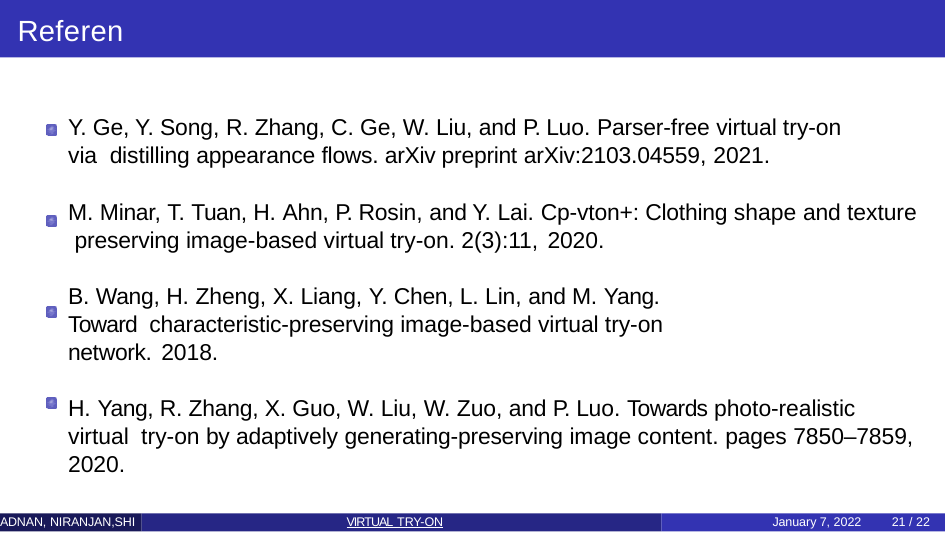

# Reference
Y. Ge, Y. Song, R. Zhang, C. Ge, W. Liu, and P. Luo. Parser-free virtual try-on via  distilling appearance flows. arXiv preprint arXiv:2103.04559, 2021.

M. Minar, T. Tuan, H. Ahn, P. Rosin, and Y. Lai. Cp-vton+: Clothing shape and texture  preserving image-based virtual try-on. 2(3):11, 2020.

B. Wang, H. Zheng, X. Liang, Y. Chen, L. Lin, and M. Yang. Toward  characteristic-preserving image-based virtual try-on network. 2018.

H. Yang, R. Zhang, X. Guo, W. Liu, W. Zuo, and P. Luo. Towards photo-realistic virtual  try-on by adaptively generating-preserving image content. pages 7850–7859, 2020.

ADNAN, NIRANJAN,SHI
VIRTUAL TRY-ON
January 7, 2022
21 / 22